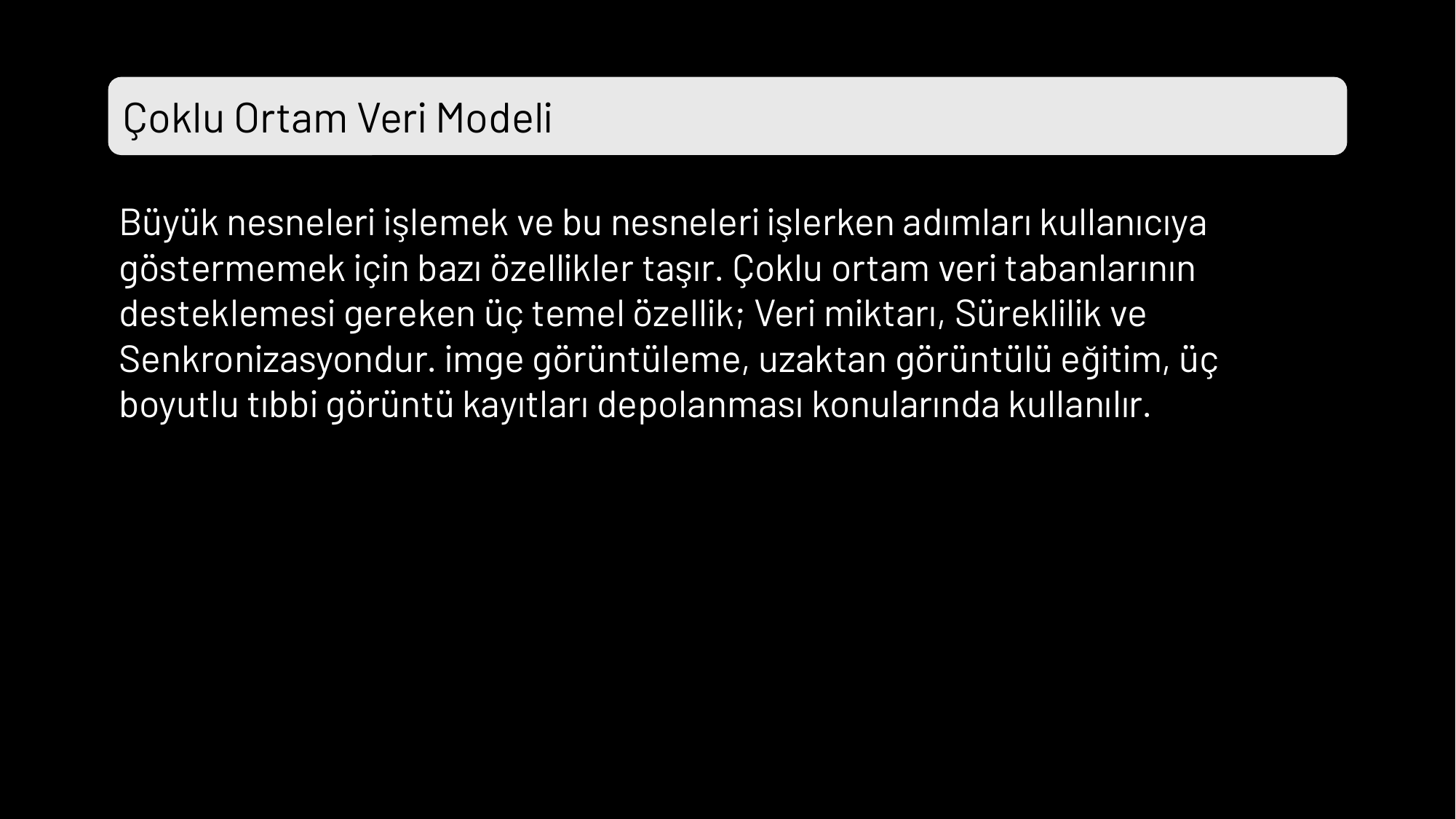

Çoklu Ortam Veri Modeli
Büyük nesneleri işlemek ve bu nesneleri işlerken adımları kullanıcıya göstermemek için bazı özellikler taşır. Çoklu ortam veri tabanlarının desteklemesi gereken üç temel özellik; Veri miktarı, Süreklilik ve Senkronizasyondur. imge görüntüleme, uzaktan görüntülü eğitim, üç boyutlu tıbbi görüntü kayıtları depolanması konularında kullanılır.